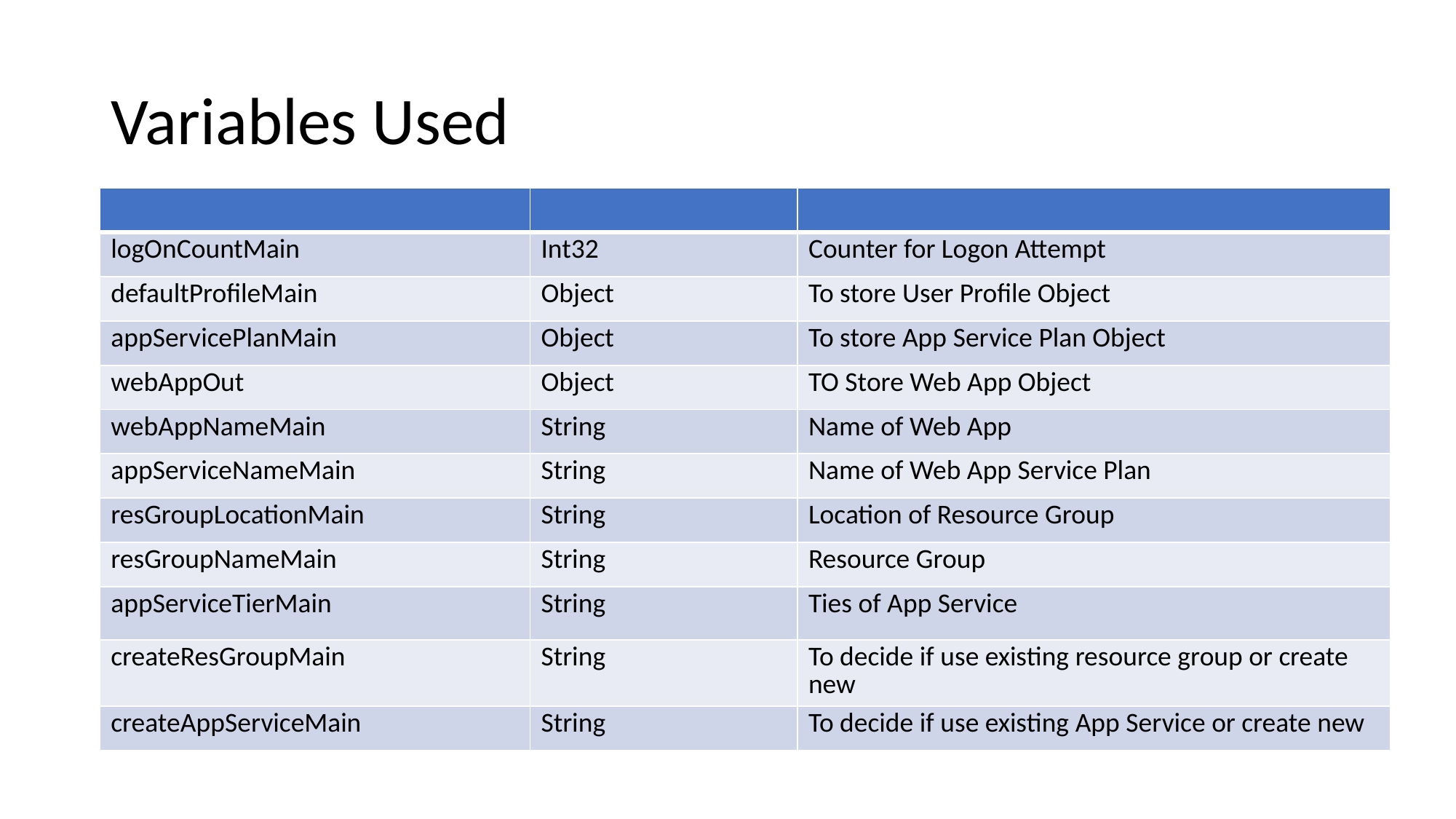

# Variables Used
|  |  |  |
| --- | --- | --- |
| logOnCountMain | Int32 | Counter for Logon Attempt |
| defaultProfileMain | Object | To store User Profile Object |
| appServicePlanMain | Object | To store App Service Plan Object |
| webAppOut | Object | TO Store Web App Object |
| webAppNameMain | String | Name of Web App |
| appServiceNameMain | String | Name of Web App Service Plan |
| resGroupLocationMain | String | Location of Resource Group |
| resGroupNameMain | String | Resource Group |
| appServiceTierMain | String | Ties of App Service |
| createResGroupMain | String | To decide if use existing resource group or create new |
| createAppServiceMain | String | To decide if use existing App Service or create new |